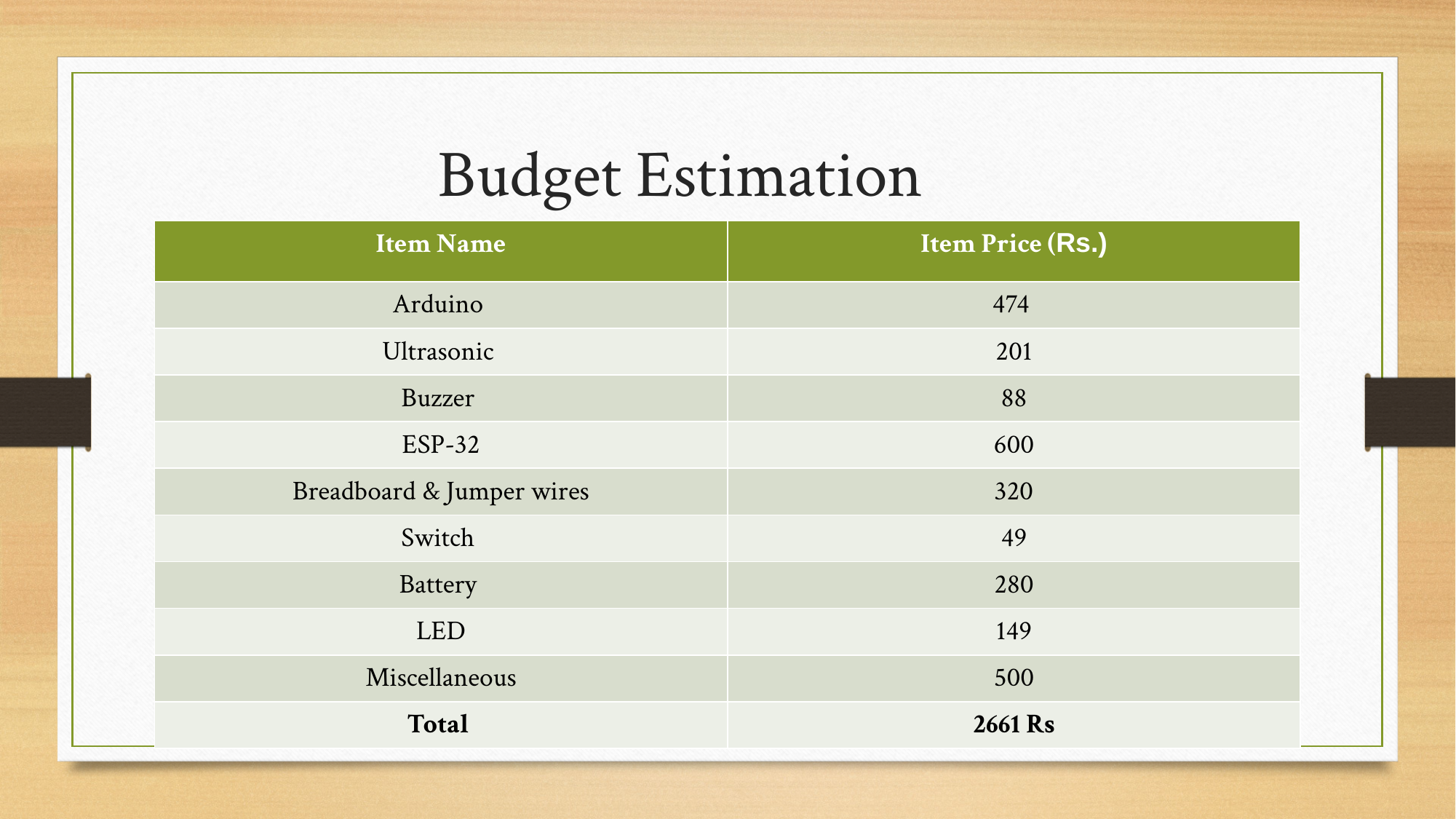

# Budget Estimation
| Item Name | Item Price (Rs.) |
| --- | --- |
| Arduino | 474 |
| Ultrasonic | 201 |
| Buzzer | 88 |
| ESP-32 | 600 |
| Breadboard & Jumper wires | 320 |
| Switch | 49 |
| Battery | 280 |
| LED | 149 |
| Miscellaneous | 500 |
| Total | 2661 Rs |